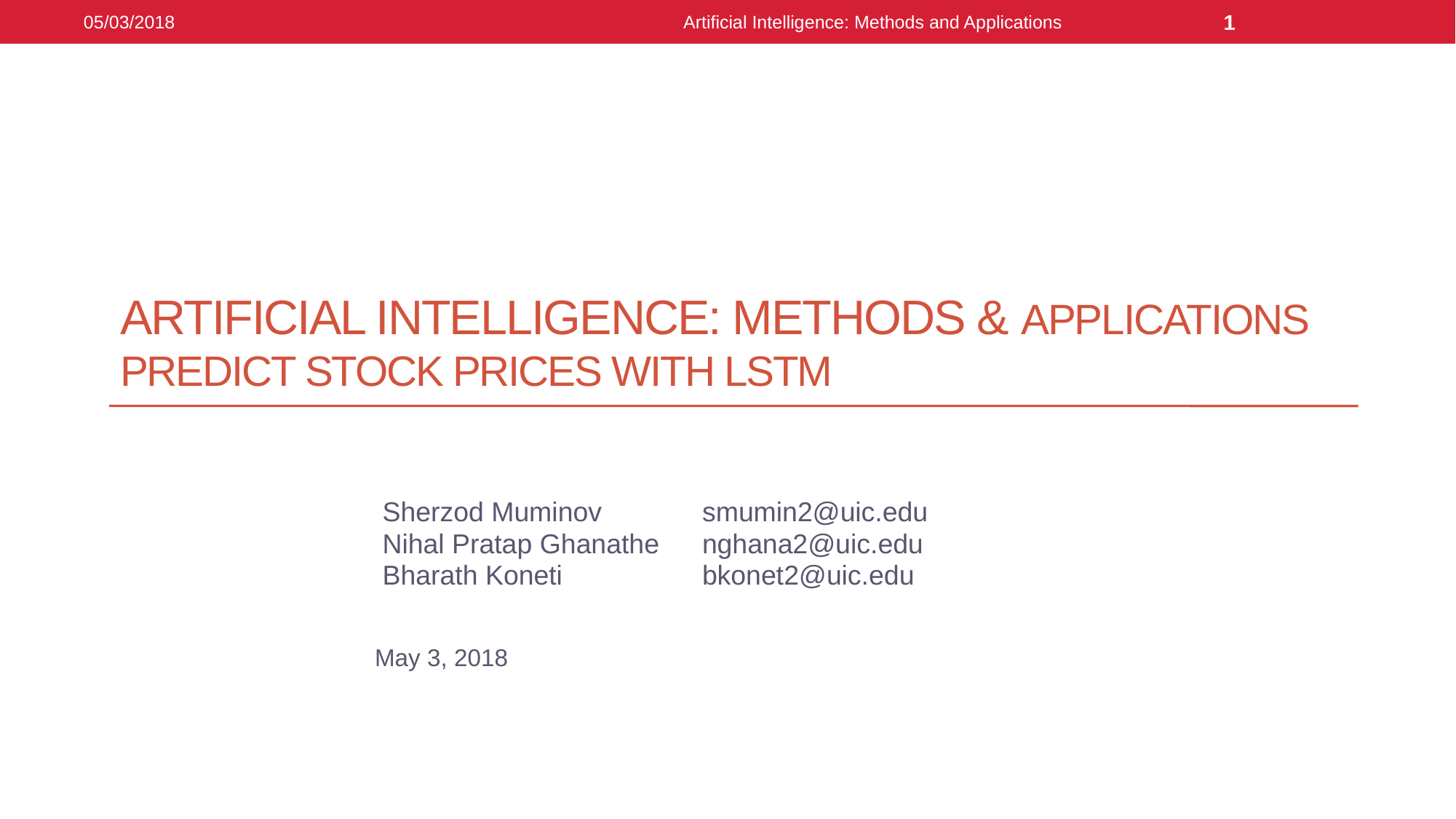

05/03/2018
Artificial Intelligence: Methods and Applications
1
# Artificial intelligence: methods & applications Predict stock prices with LSTM
 Sherzod Muminov   	smumin2@uic.edu
 Nihal Pratap Ghanathe  	nghana2@uic.edu
 Bharath Koneti   		bkonet2@uic.edu

May 3, 2018